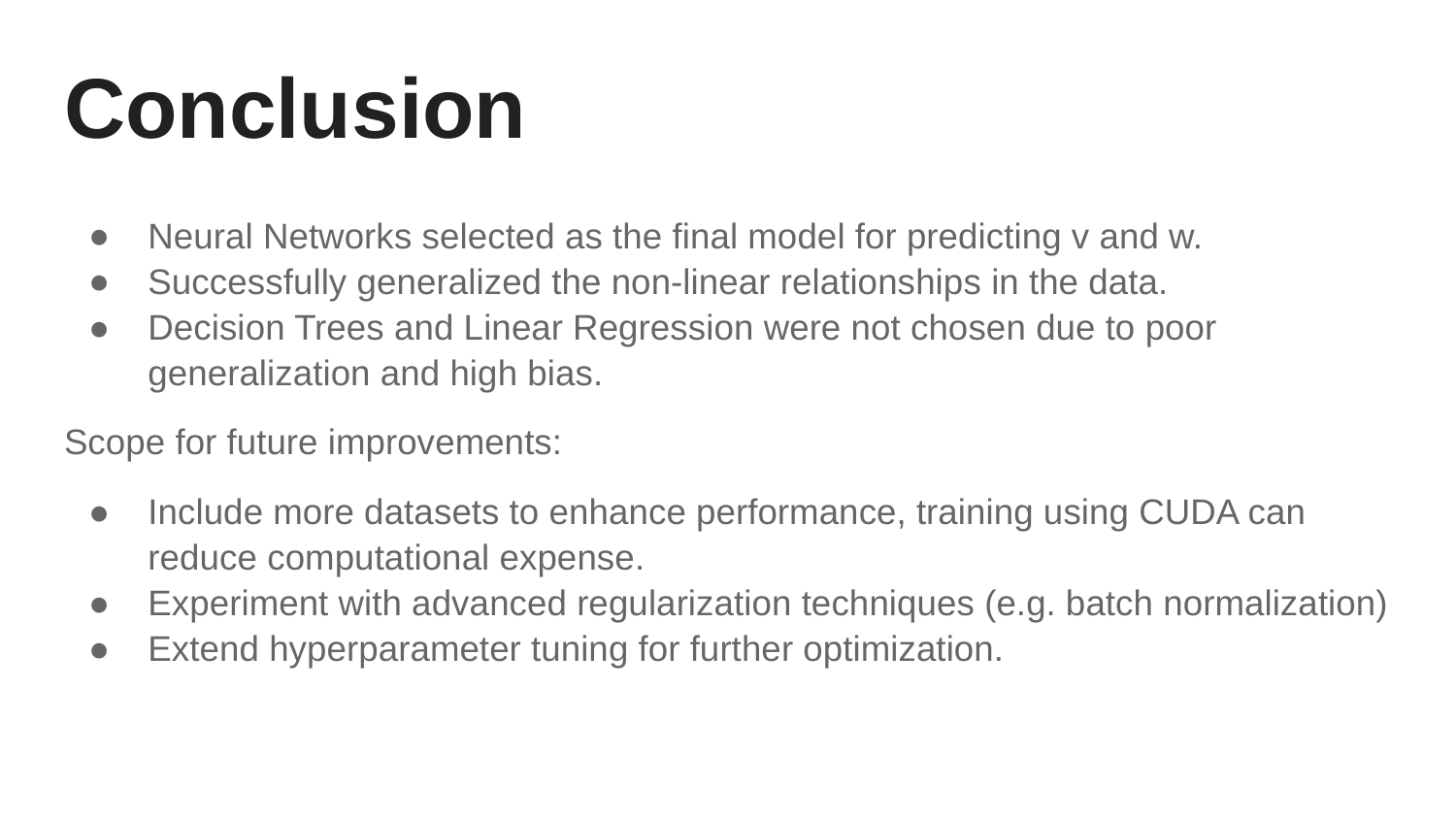

# Conclusion
Neural Networks selected as the final model for predicting v and w.
Successfully generalized the non-linear relationships in the data.
Decision Trees and Linear Regression were not chosen due to poor generalization and high bias.
Scope for future improvements:
Include more datasets to enhance performance, training using CUDA can reduce computational expense.
Experiment with advanced regularization techniques (e.g. batch normalization)
Extend hyperparameter tuning for further optimization.